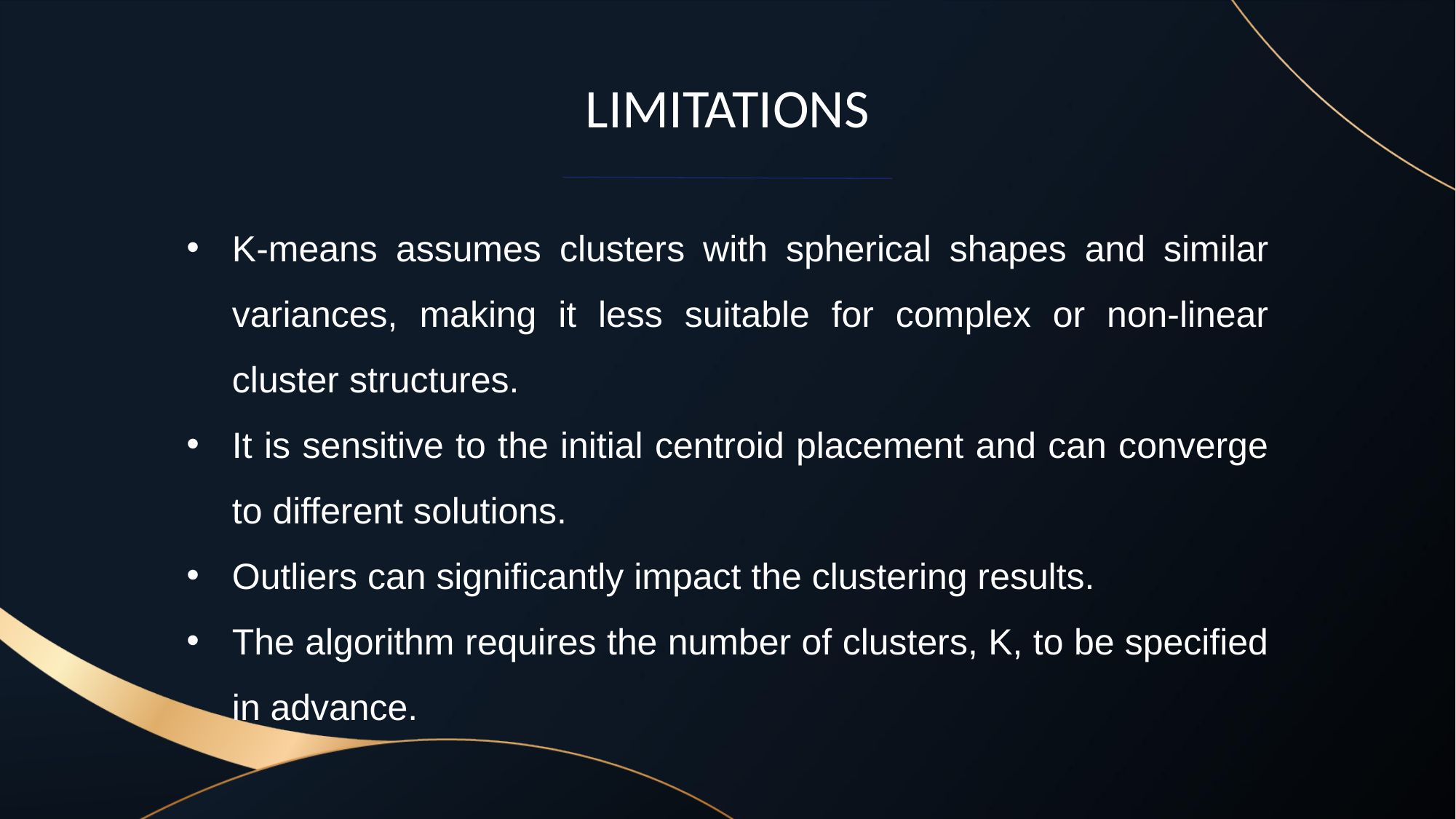

# Limitations
K-means assumes clusters with spherical shapes and similar variances, making it less suitable for complex or non-linear cluster structures.
It is sensitive to the initial centroid placement and can converge to different solutions.
Outliers can significantly impact the clustering results.
The algorithm requires the number of clusters, K, to be specified in advance.